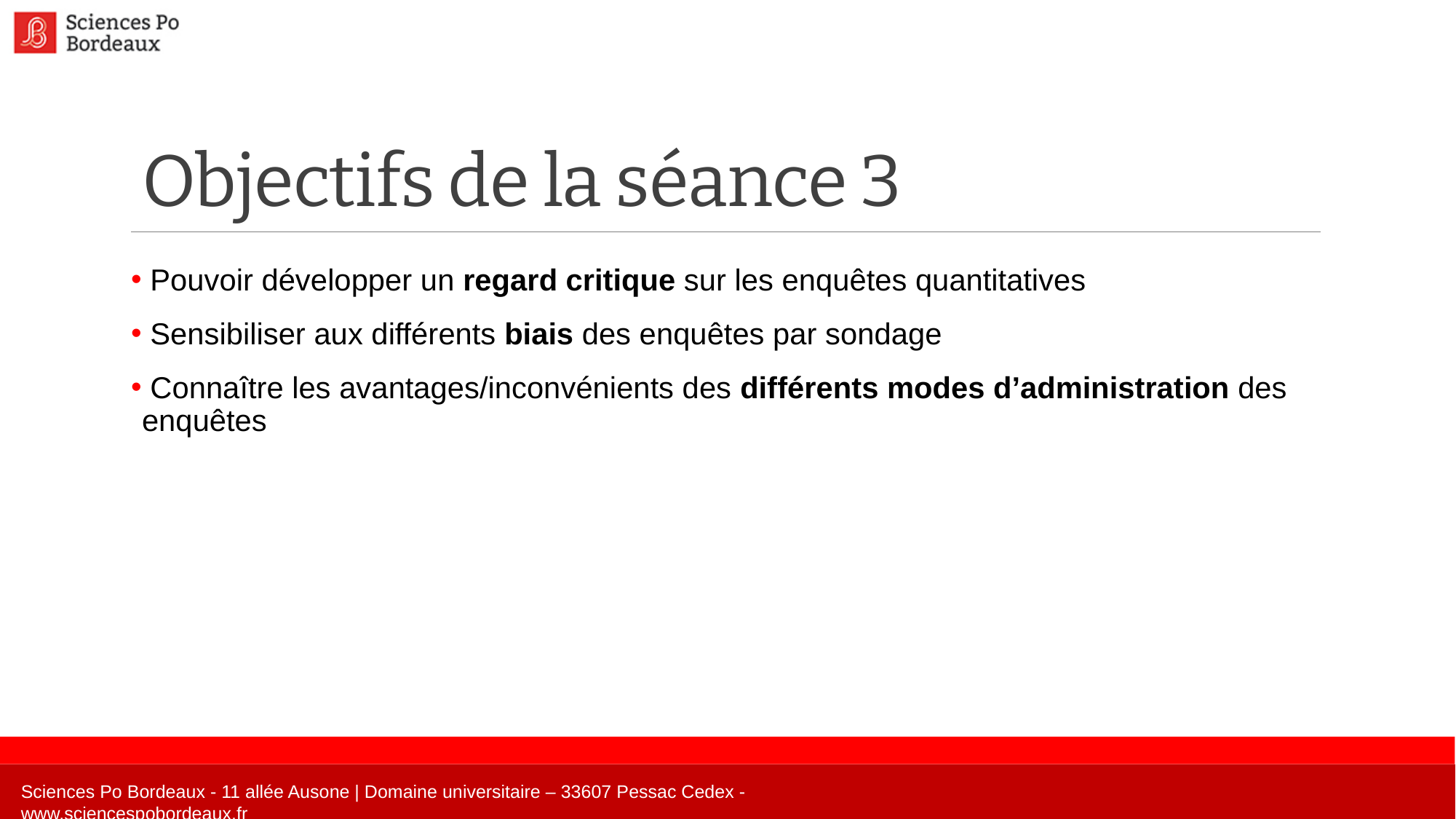

# Objectifs de la séance 3
 Pouvoir développer un regard critique sur les enquêtes quantitatives
 Sensibiliser aux différents biais des enquêtes par sondage
 Connaître les avantages/inconvénients des différents modes d’administration des enquêtes